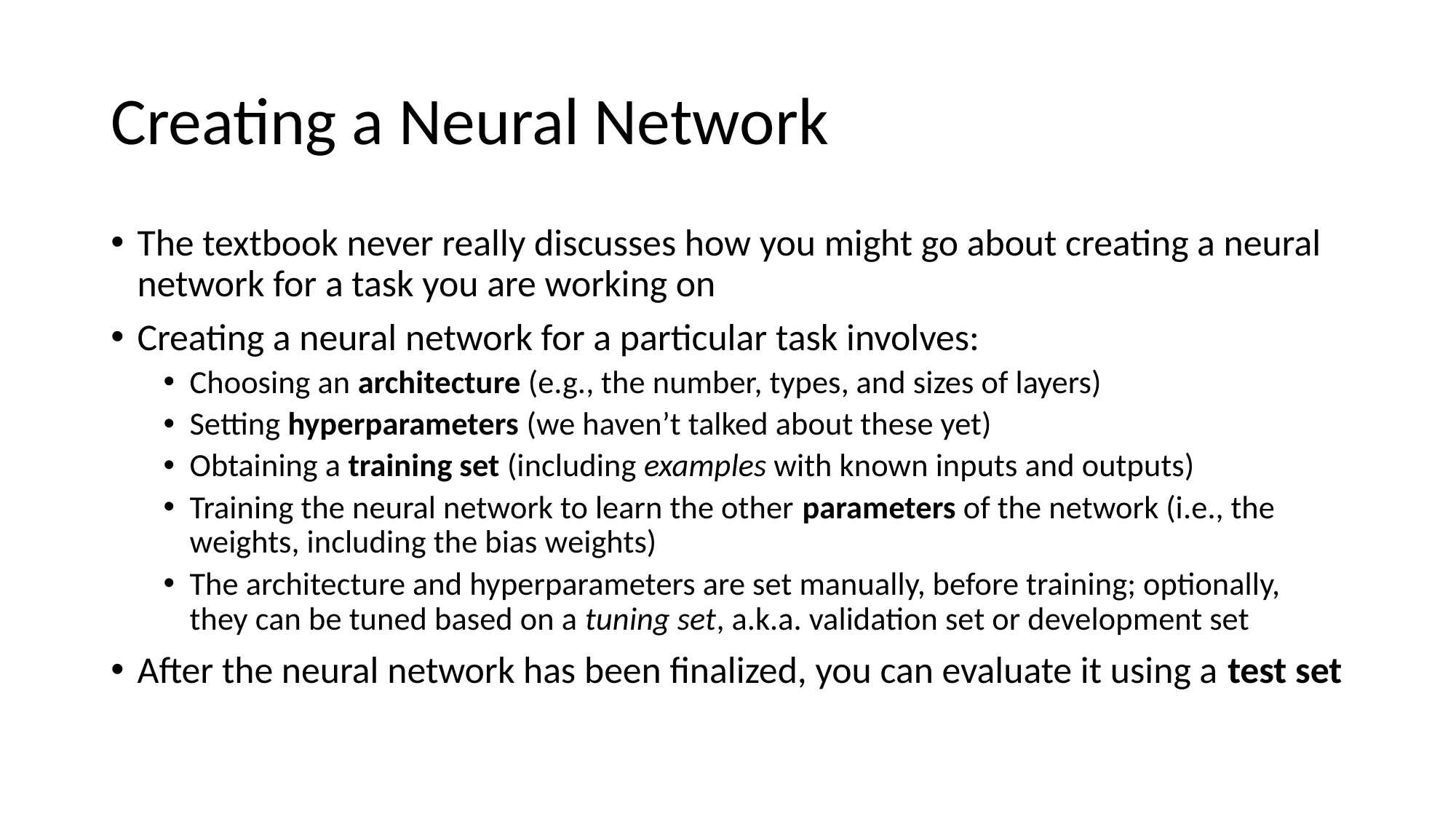

# Creating a Neural Network
The textbook never really discusses how you might go about creating a neural network for a task you are working on
Creating a neural network for a particular task involves:
Choosing an architecture (e.g., the number, types, and sizes of layers)
Setting hyperparameters (we haven’t talked about these yet)
Obtaining a training set (including examples with known inputs and outputs)
Training the neural network to learn the other parameters of the network (i.e., the weights, including the bias weights)
The architecture and hyperparameters are set manually, before training; optionally, they can be tuned based on a tuning set, a.k.a. validation set or development set
After the neural network has been finalized, you can evaluate it using a test set